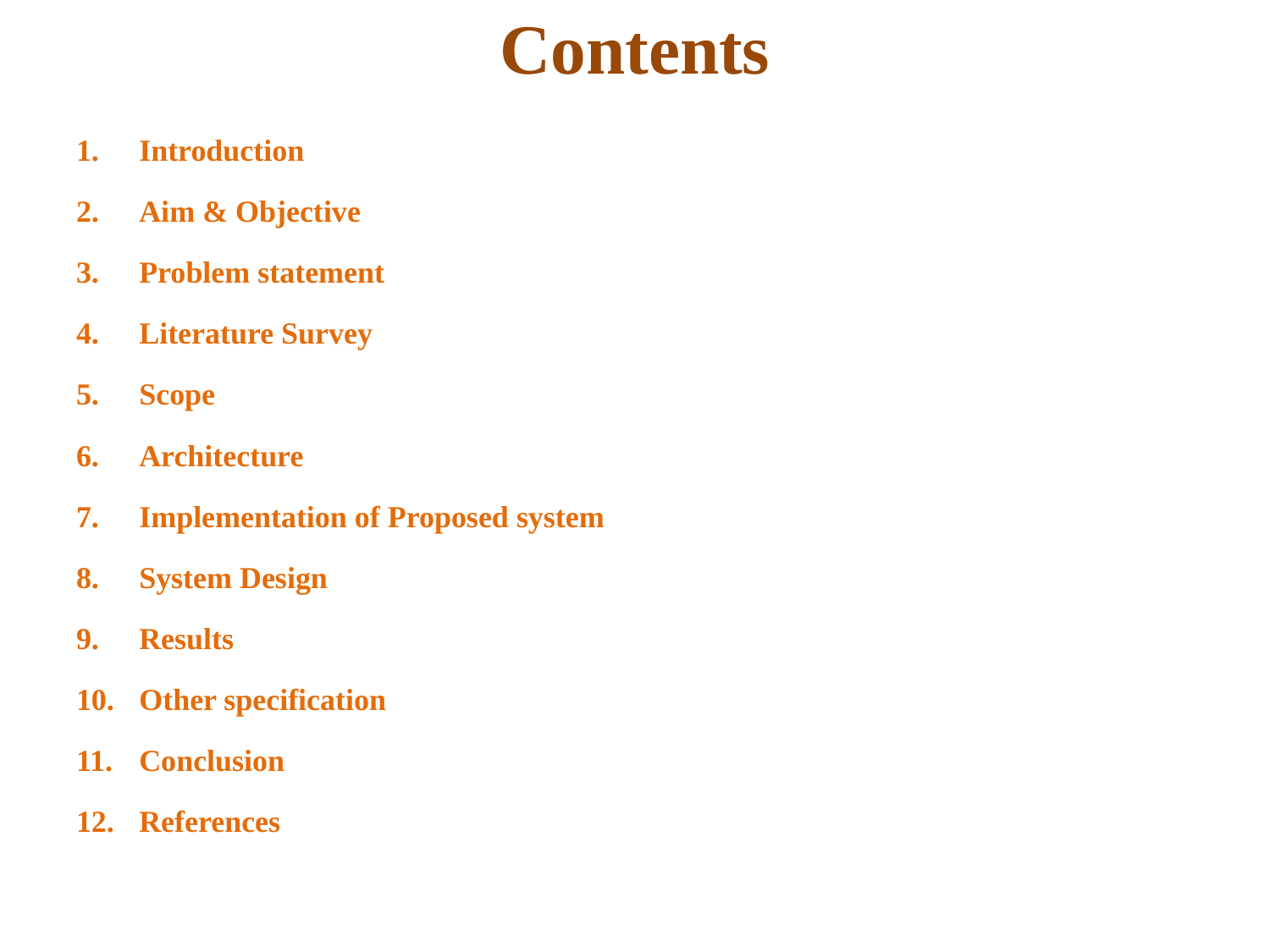

# Contents
Introduction
Aim & Objective
Problem statement
Literature Survey
Scope
Architecture
Implementation of Proposed system
System Design
Results
Other specification
Conclusion
References

Prediction Of Heart Disease Using Machine Learning
3